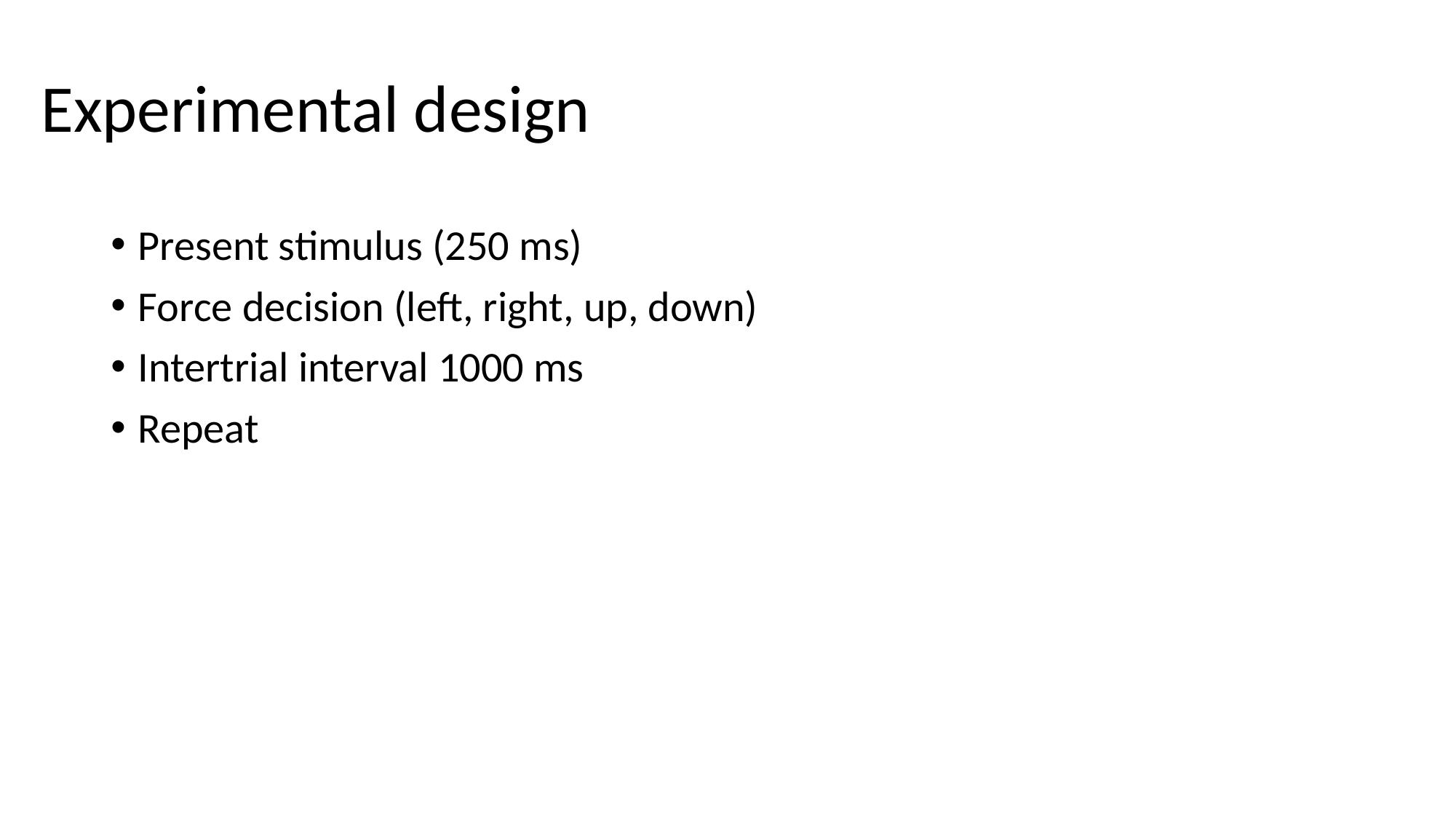

# Experimental design
Present stimulus (250 ms)
Force decision (left, right, up, down)
Intertrial interval 1000 ms
Repeat